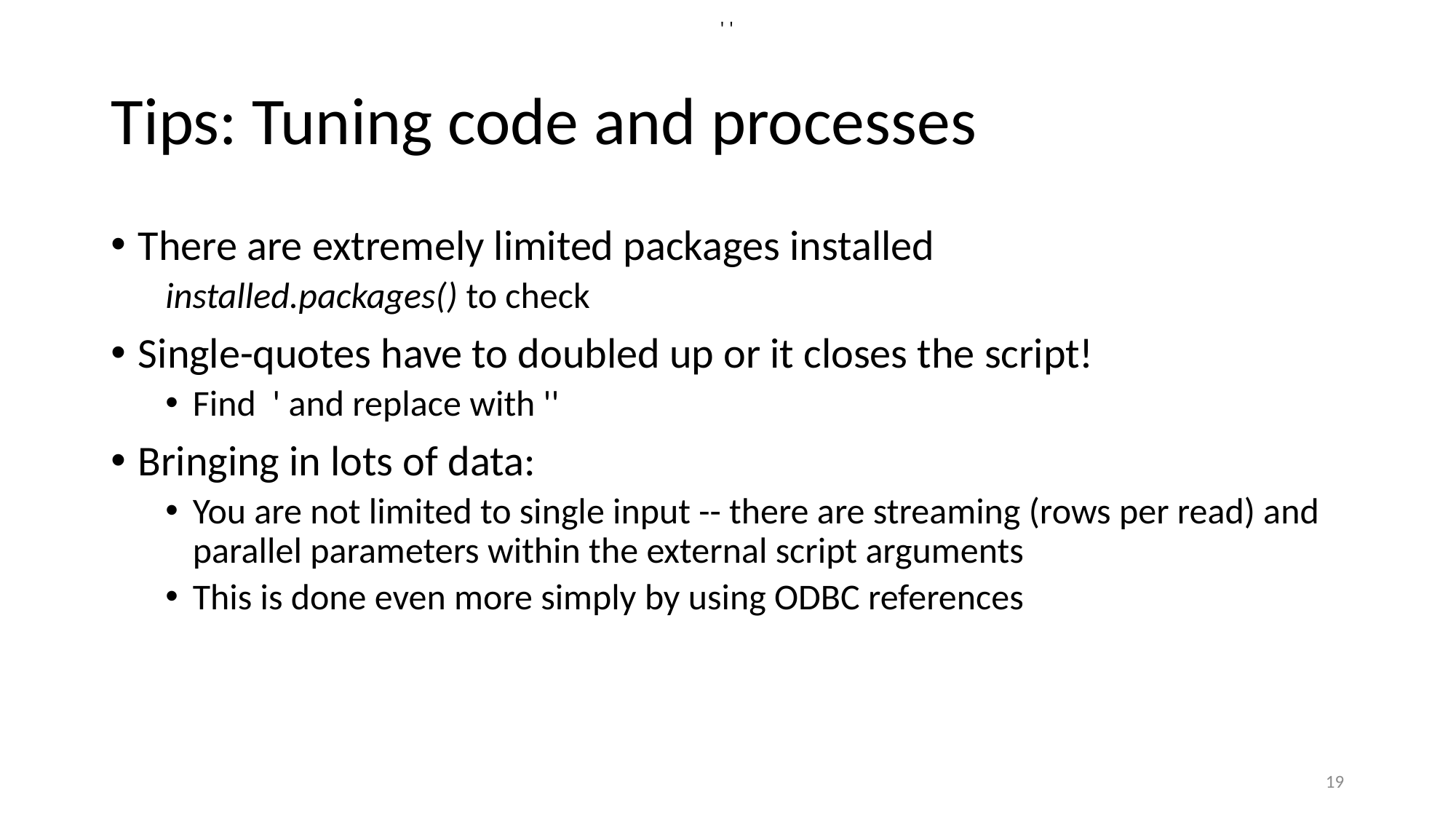

''
# Tips: Tuning code and processes
There are extremely limited packages installed
installed.packages() to check
Single-quotes have to doubled up or it closes the script!
Find  ' and replace with ''
Bringing in lots of data:
You are not limited to single input -- there are streaming (rows per read) and parallel parameters within the external script arguments
This is done even more simply by using ODBC references
19